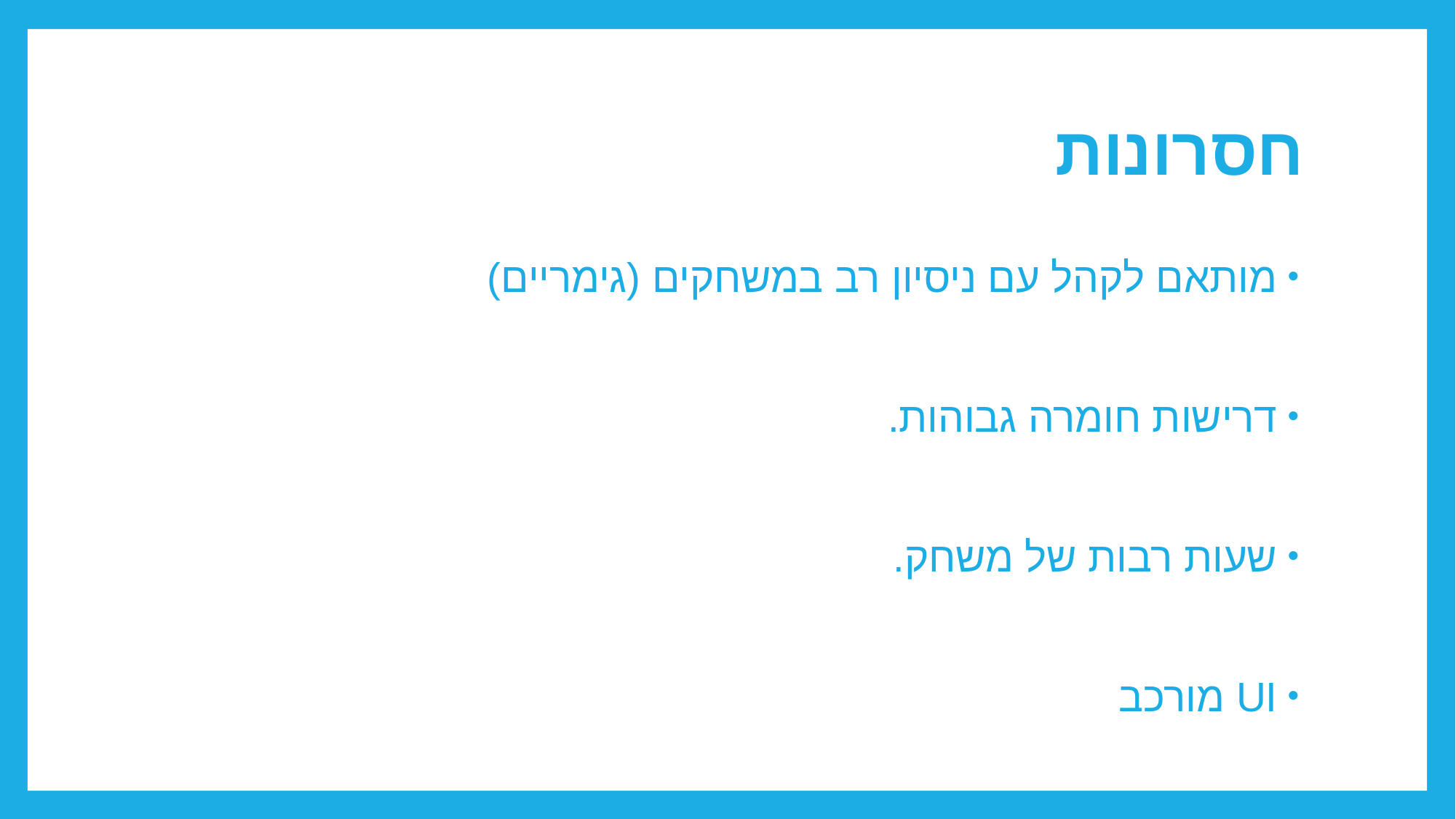

# חסרונות
מותאם לקהל עם ניסיון רב במשחקים (גימריים)

דרישות חומרה גבוהות.

שעות רבות של משחק.

UI מורכב